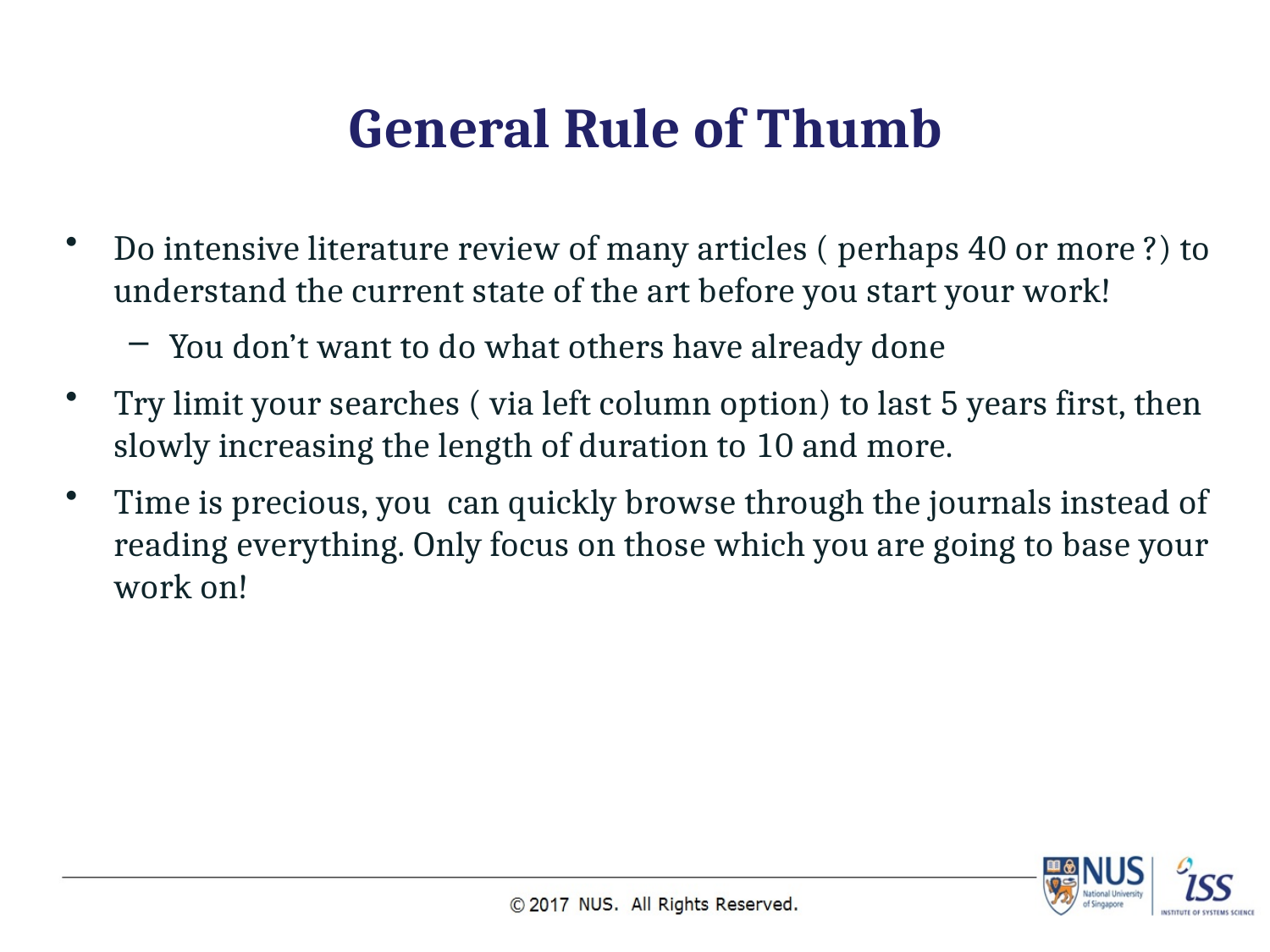

# General Rule of Thumb
Do intensive literature review of many articles ( perhaps 40 or more ?) to understand the current state of the art before you start your work!
You don’t want to do what others have already done
Try limit your searches ( via left column option) to last 5 years first, then slowly increasing the length of duration to 10 and more.
Time is precious, you  can quickly browse through the journals instead of reading everything. Only focus on those which you are going to base your work on!